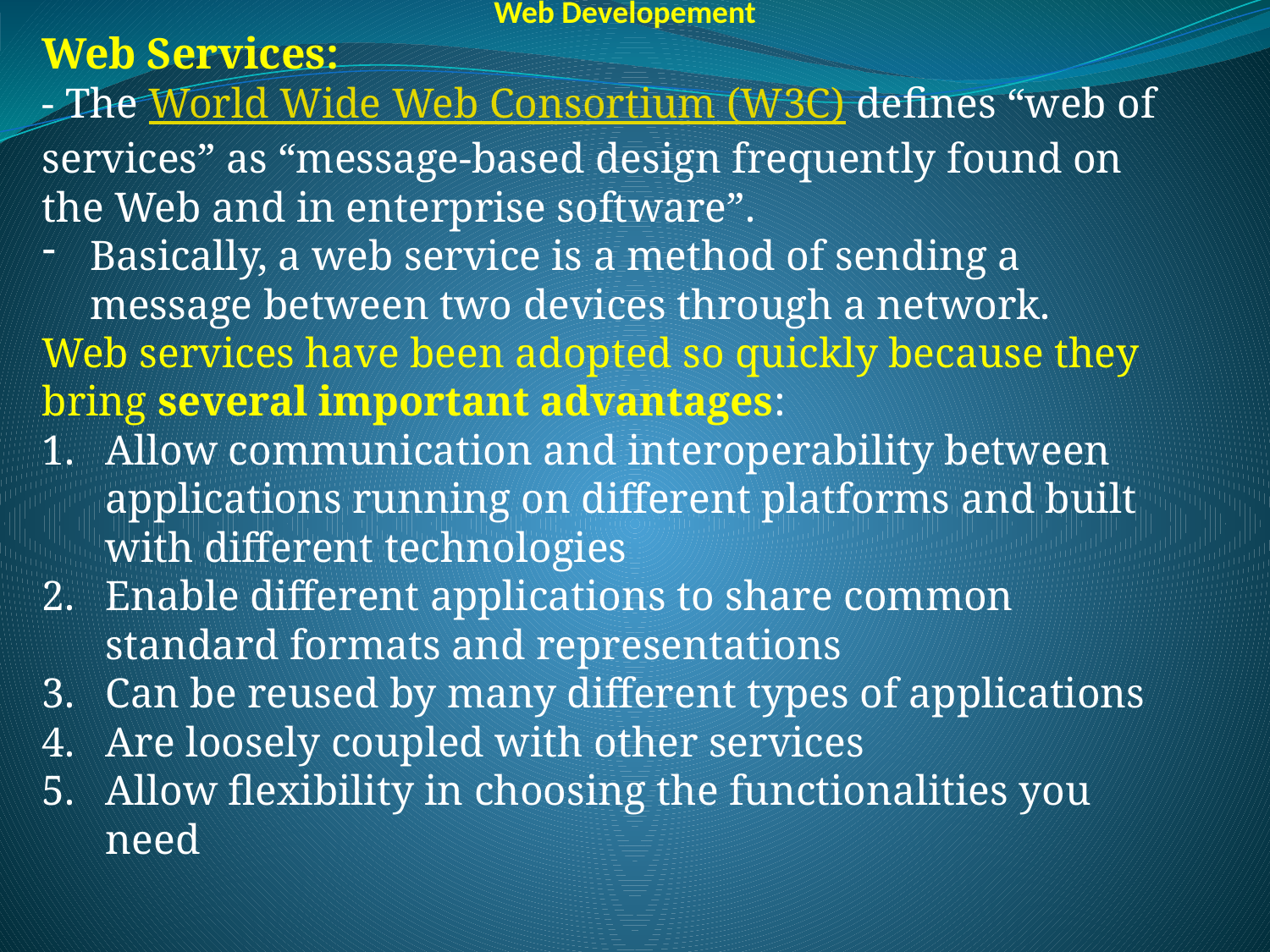

Web Developement

Web Services:
- The World Wide Web Consortium (W3C) defines “web of services” as “message-based design frequently found on the Web and in enterprise software”.
Basically, a web service is a method of sending a message between two devices through a network.
Web services have been adopted so quickly because they bring several important advantages:
Allow communication and interoperability between applications running on different platforms and built with different technologies
Enable different applications to share common standard formats and representations
Can be reused by many different types of applications
Are loosely coupled with other services
Allow flexibility in choosing the functionalities you need